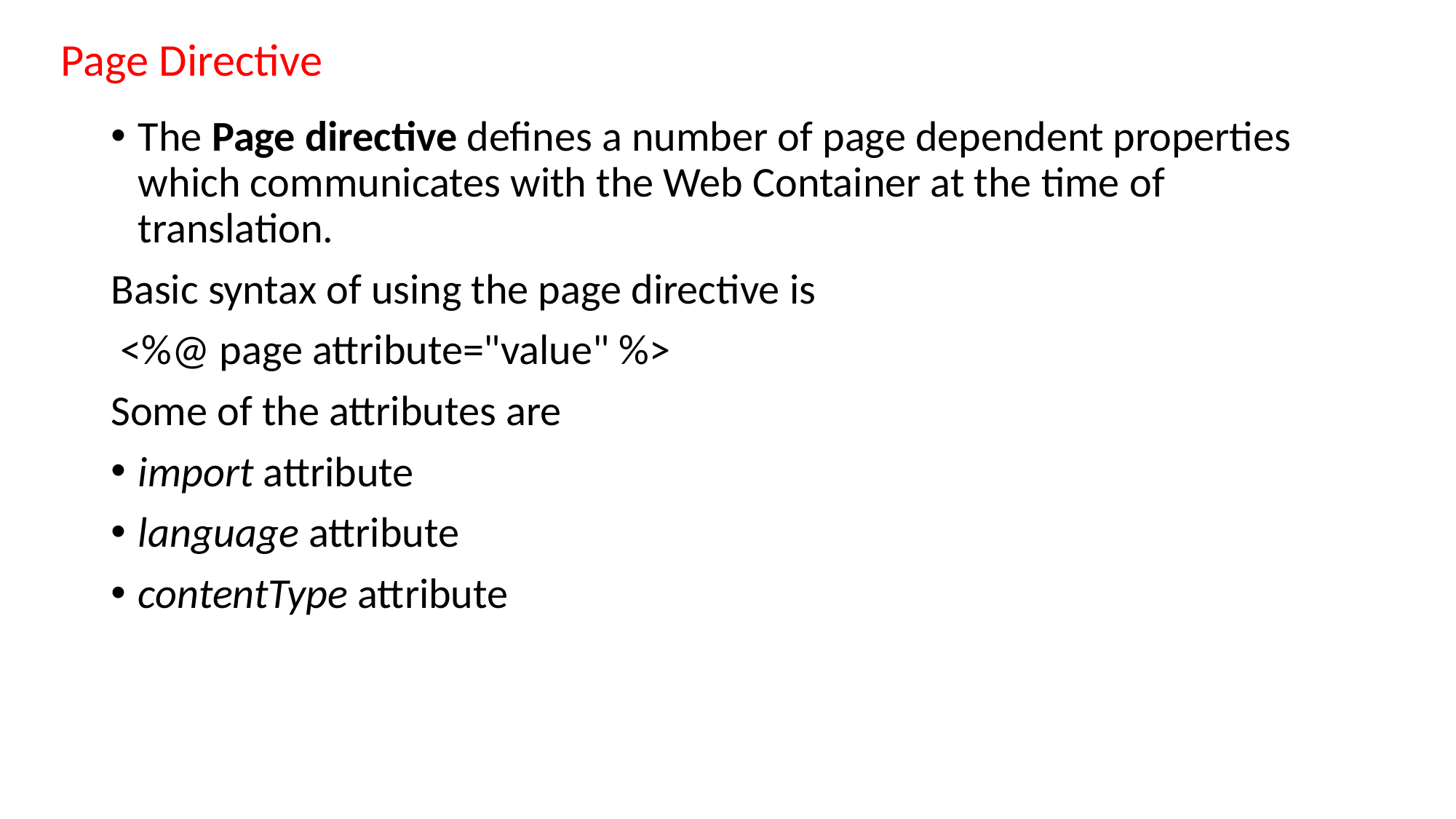

# Page Directive

The Page directive defines a number of page dependent properties which communicates with the Web Container at the time of translation.
Basic syntax of using the page directive is
 <%@ page attribute="value" %>
Some of the attributes are
import attribute
language attribute
contentType attribute